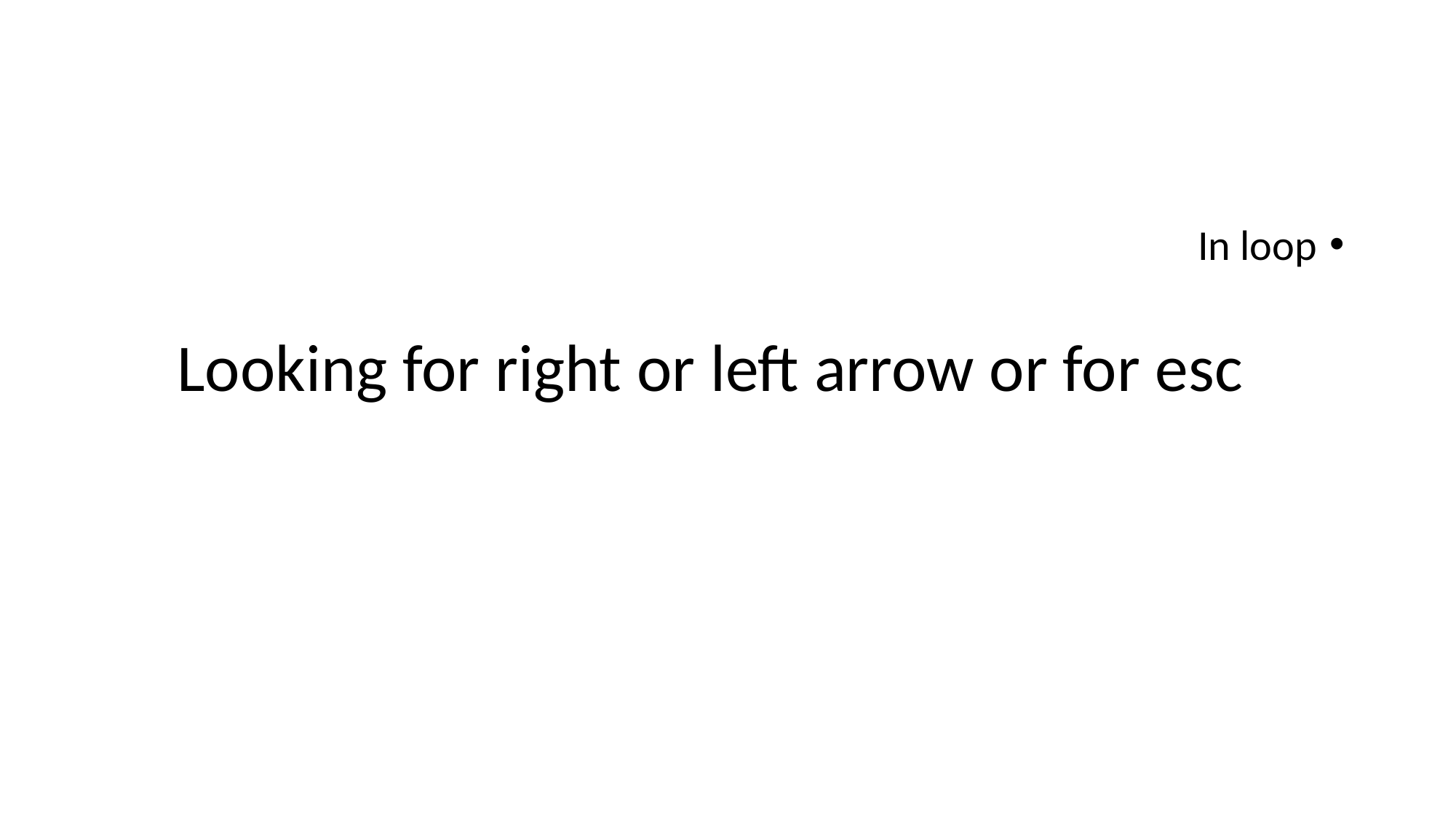

In loop
# Looking for right or left arrow or for esc